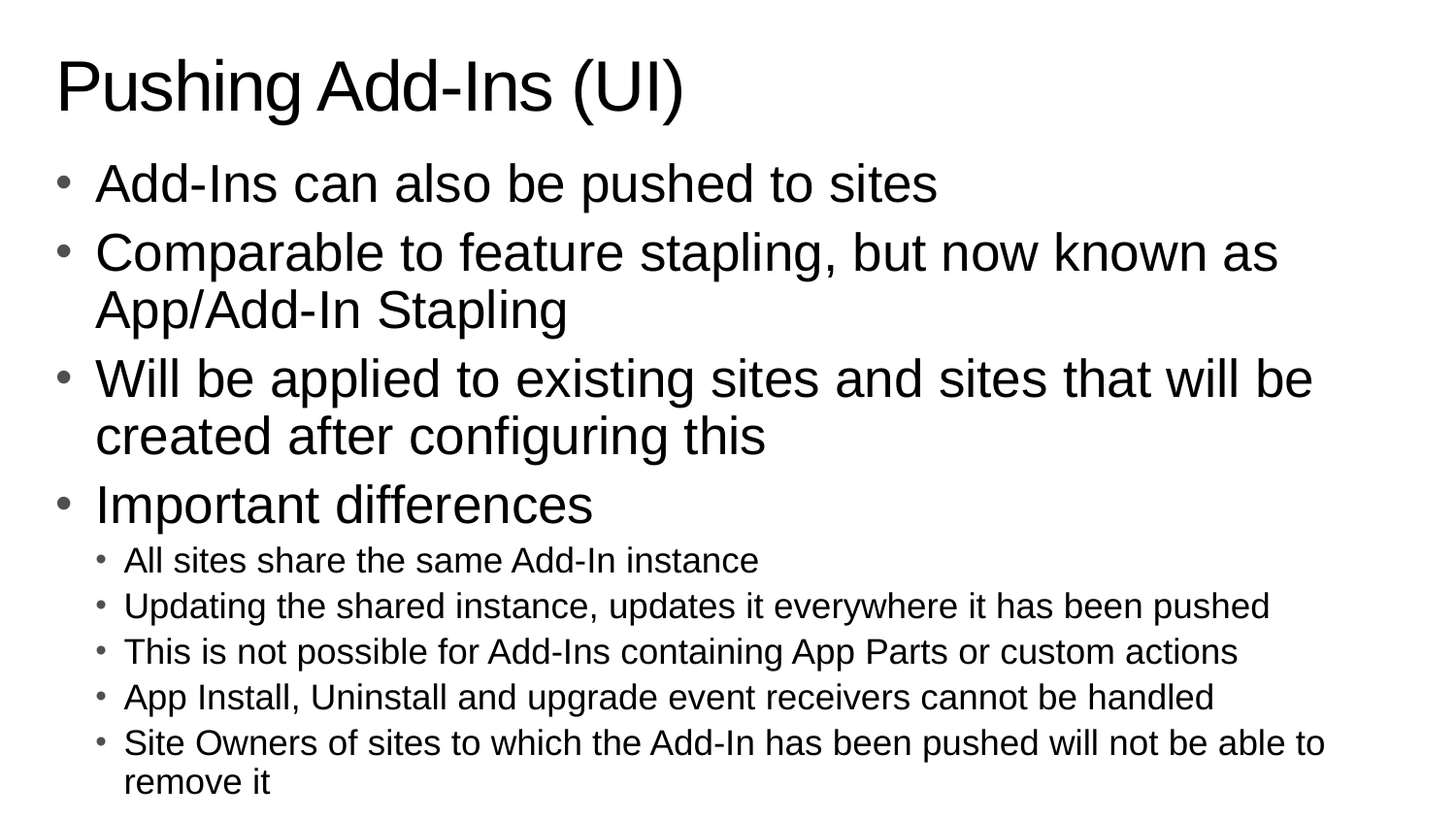

# Pushing Add-Ins (UI)
Add-Ins can also be pushed to sites
Comparable to feature stapling, but now known as App/Add-In Stapling
Will be applied to existing sites and sites that will be created after configuring this
Important differences
All sites share the same Add-In instance
Updating the shared instance, updates it everywhere it has been pushed
This is not possible for Add-Ins containing App Parts or custom actions
App Install, Uninstall and upgrade event receivers cannot be handled
Site Owners of sites to which the Add-In has been pushed will not be able to remove it